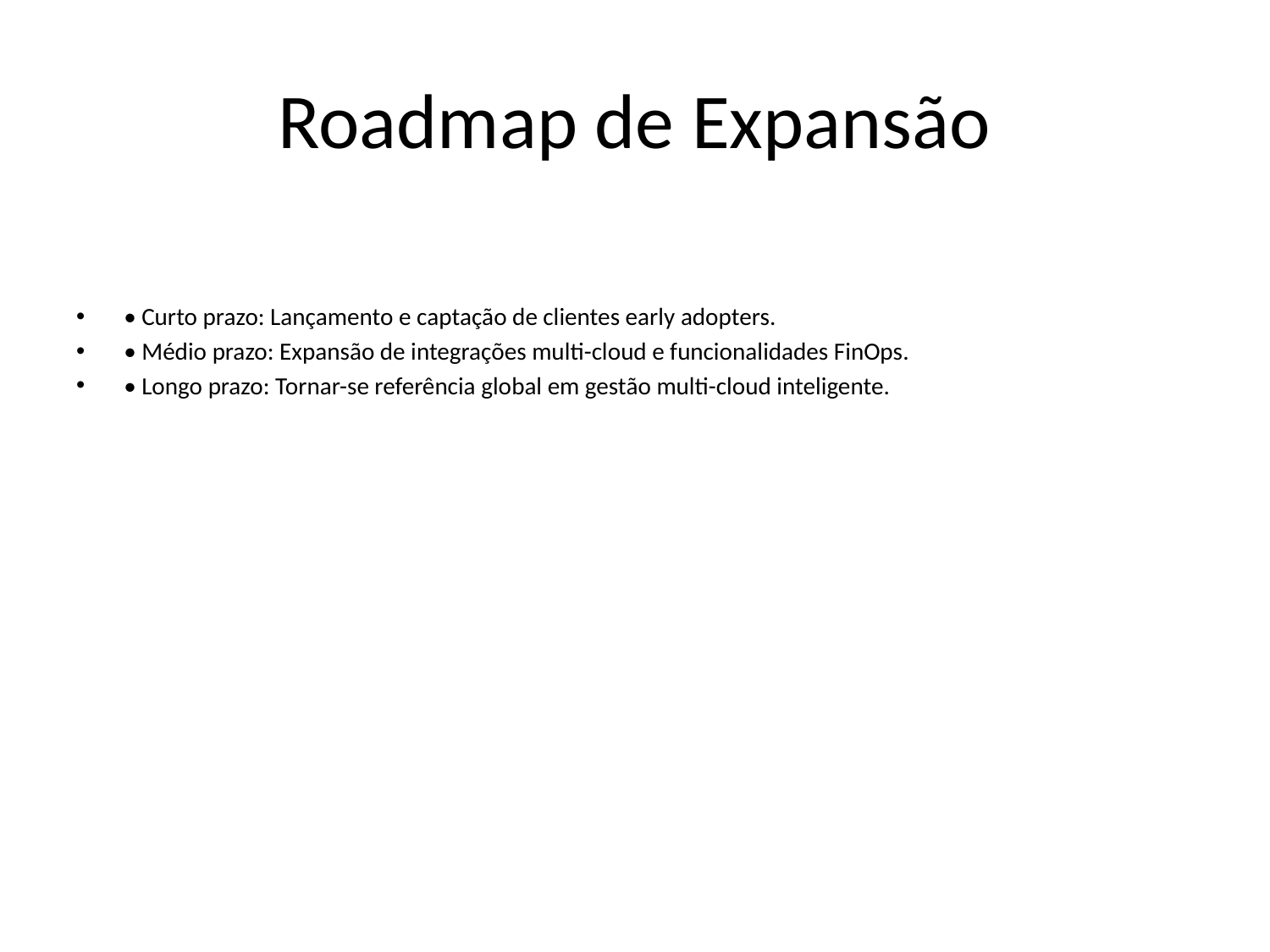

# Roadmap de Expansão

• Curto prazo: Lançamento e captação de clientes early adopters.
• Médio prazo: Expansão de integrações multi-cloud e funcionalidades FinOps.
• Longo prazo: Tornar-se referência global em gestão multi-cloud inteligente.